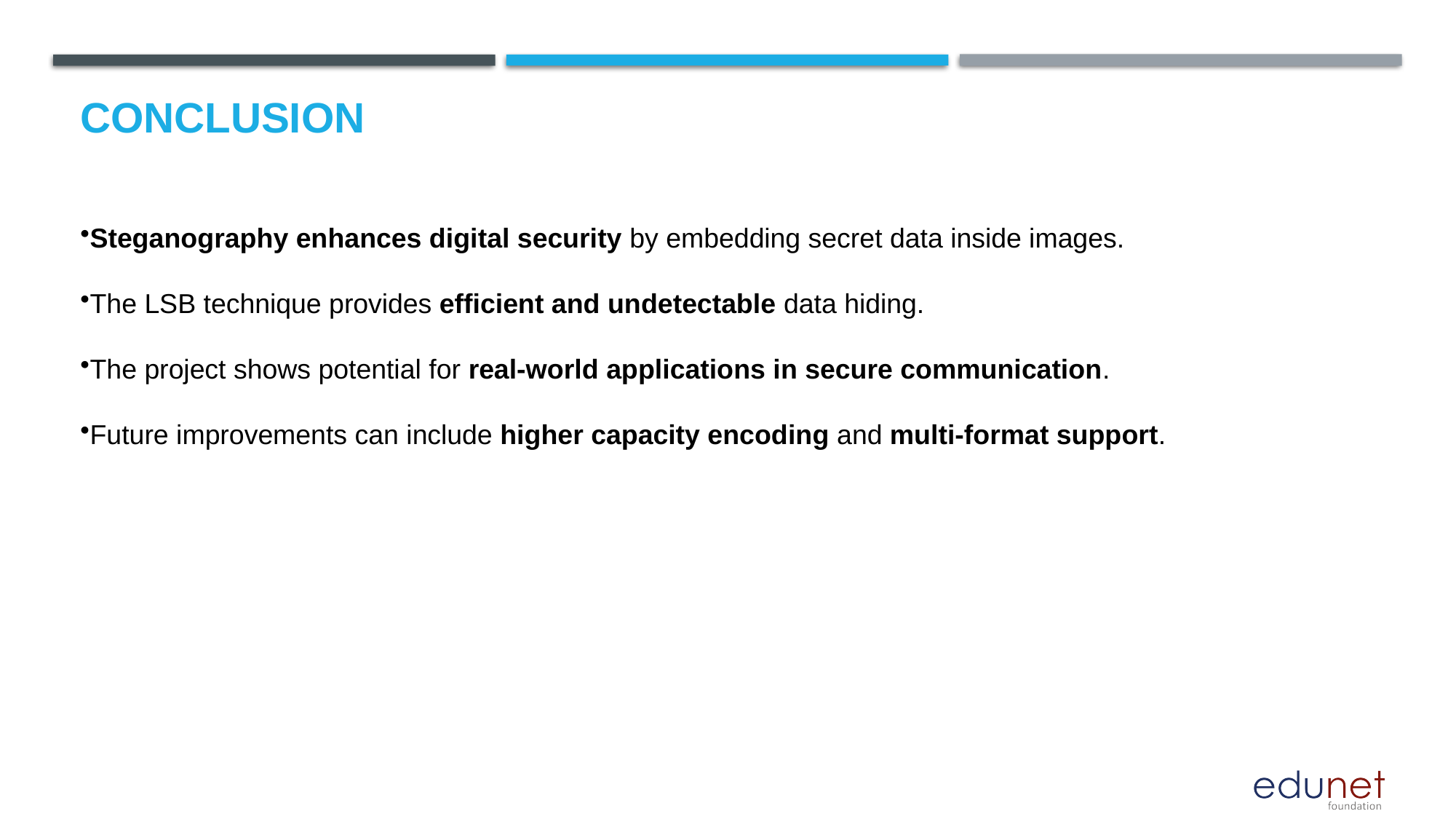

# Conclusion
Steganography enhances digital security by embedding secret data inside images.

The LSB technique provides efficient and undetectable data hiding.

The project shows potential for real-world applications in secure communication.

Future improvements can include higher capacity encoding and multi-format support.